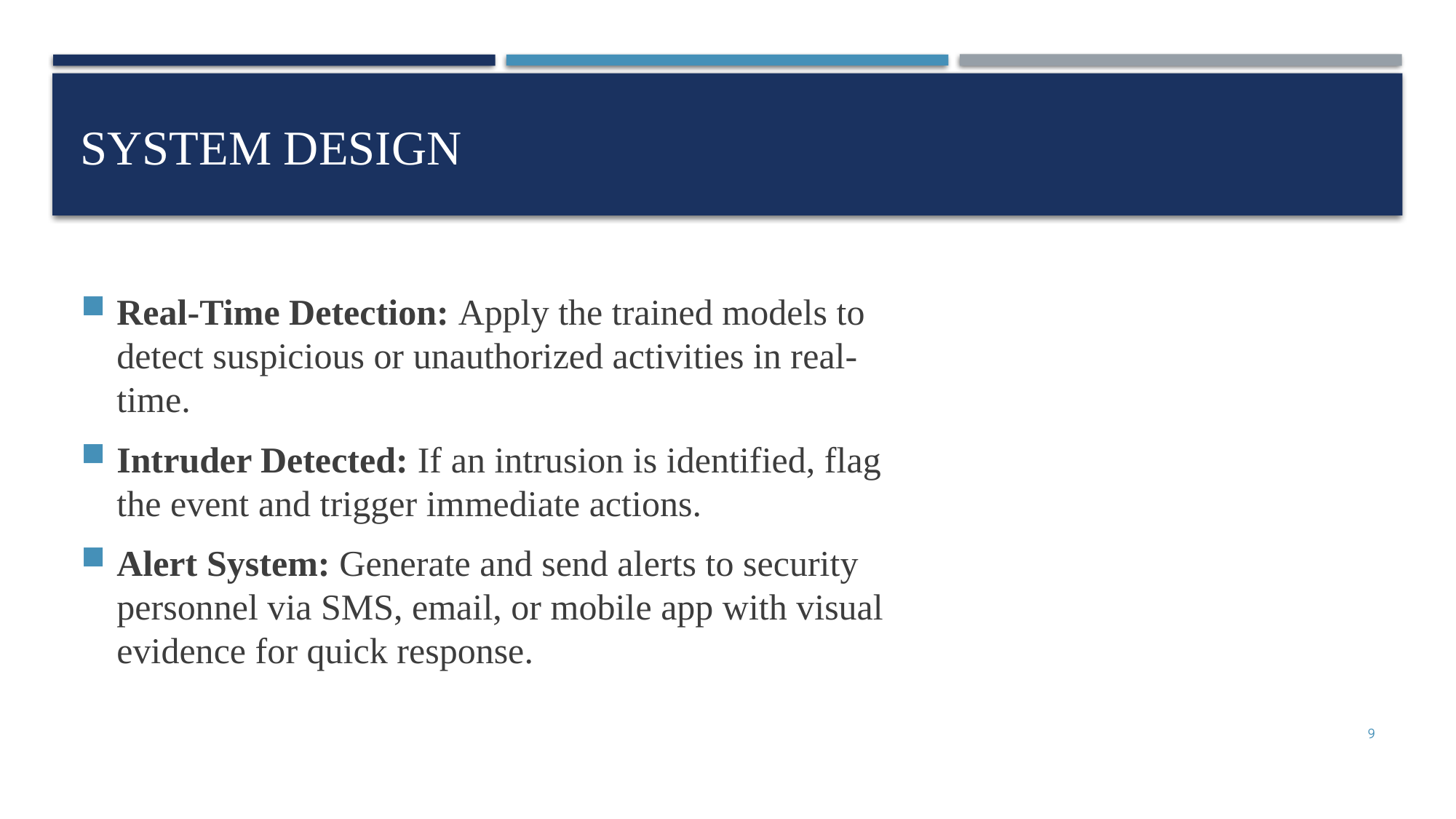

# SYSTEM DESIGN
Real-Time Detection: Apply the trained models to detect suspicious or unauthorized activities in real-time.
Intruder Detected: If an intrusion is identified, flag the event and trigger immediate actions.
Alert System: Generate and send alerts to security personnel via SMS, email, or mobile app with visual evidence for quick response.
9